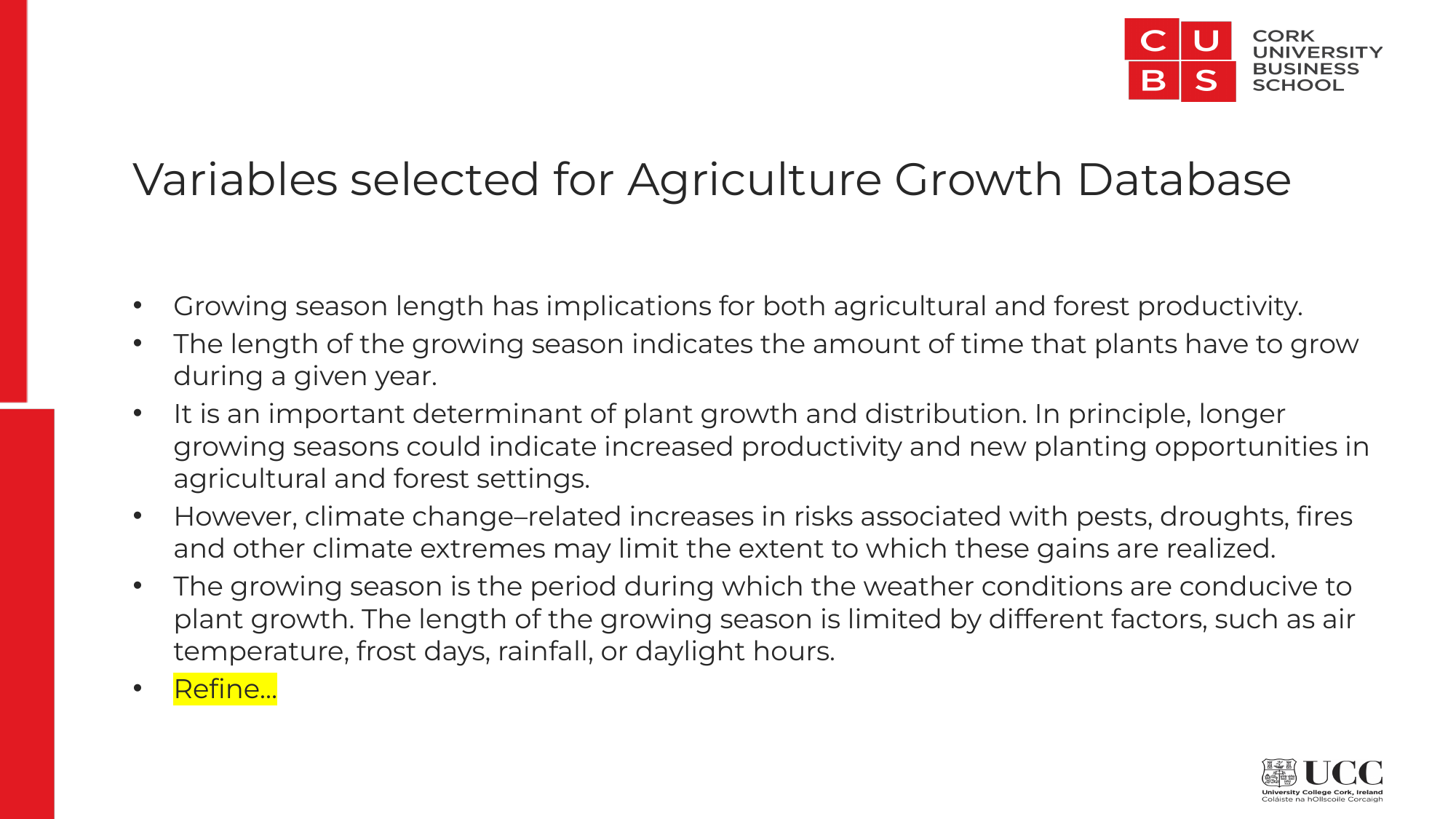

# Variables selected for Agriculture Growth Database
Growing season length has implications for both agricultural and forest productivity.
The length of the growing season indicates the amount of time that plants have to grow during a given year.
It is an important determinant of plant growth and distribution. In principle, longer growing seasons could indicate increased productivity and new planting opportunities in agricultural and forest settings.
However, climate change–related increases in risks associated with pests, droughts, fires and other climate extremes may limit the extent to which these gains are realized.
The growing season is the period during which the weather conditions are conducive to plant growth. The length of the growing season is limited by different factors, such as air temperature, frost days, rainfall, or daylight hours.
Refine…